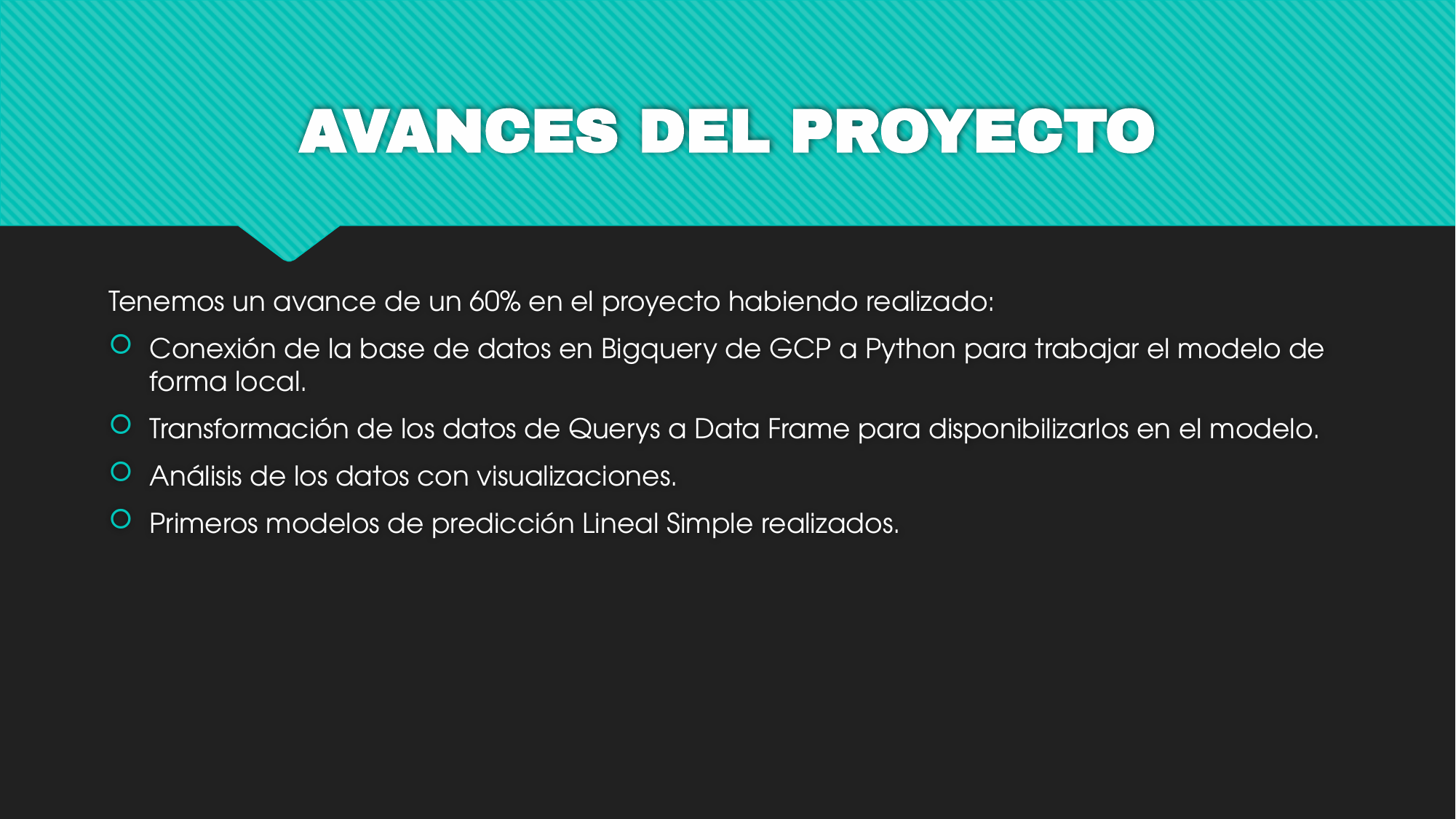

# AVANCES DEL PROYECTO
Tenemos un avance de un 60% en el proyecto habiendo realizado:
Conexión de la base de datos en Bigquery de GCP a Python para trabajar el modelo de forma local.
Transformación de los datos de Querys a Data Frame para disponibilizarlos en el modelo.
Análisis de los datos con visualizaciones.
Primeros modelos de predicción Lineal Simple realizados.